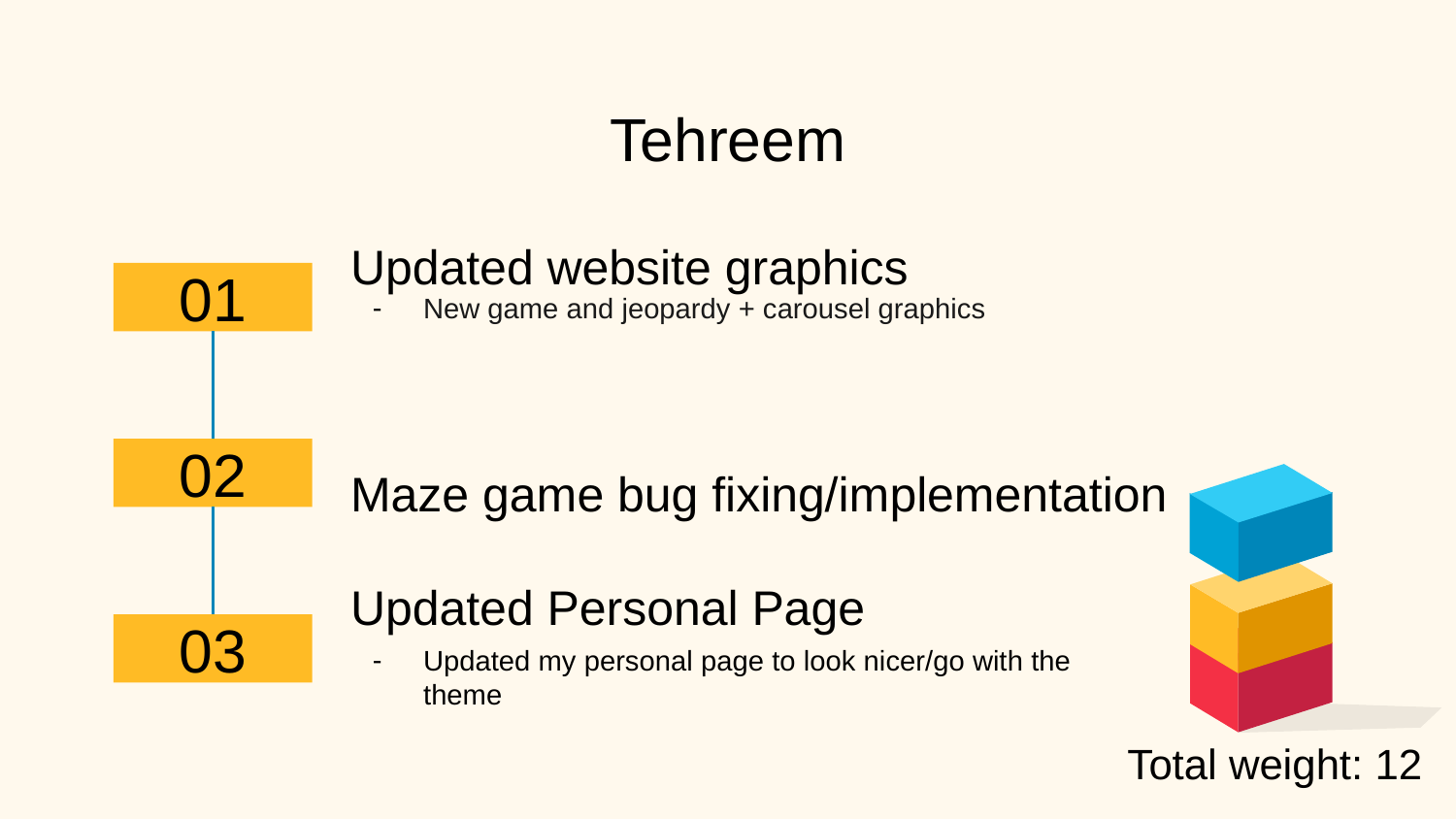

# Tehreem
Updated website graphics
01
New game and jeopardy + carousel graphics
Maze game bug fixing/implementation
02

Updated Personal Page
03
Updated my personal page to look nicer/go with the theme
Total weight: 12